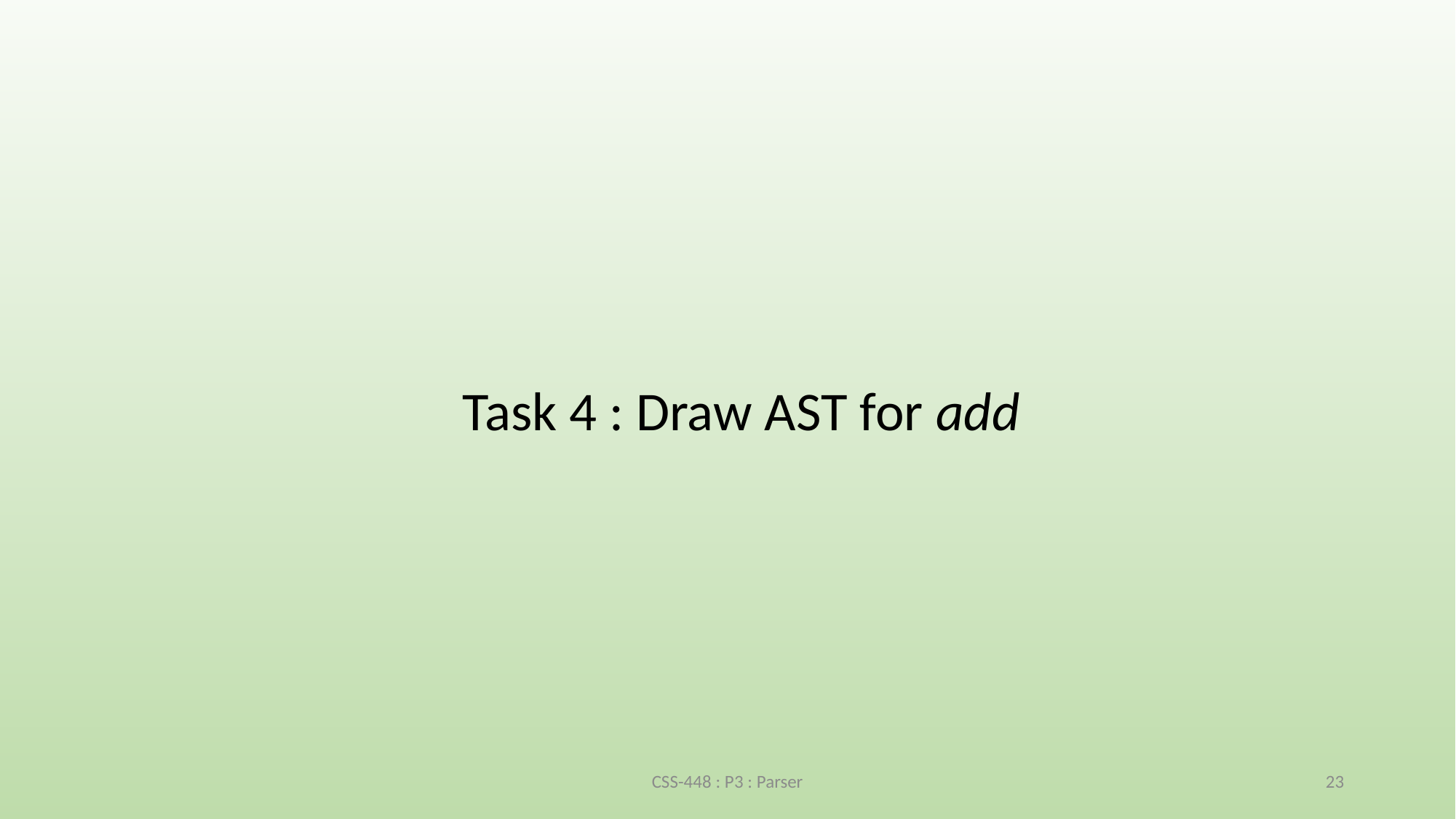

Task 4 : Draw AST for add
CSS-448 : P3 : Parser
23